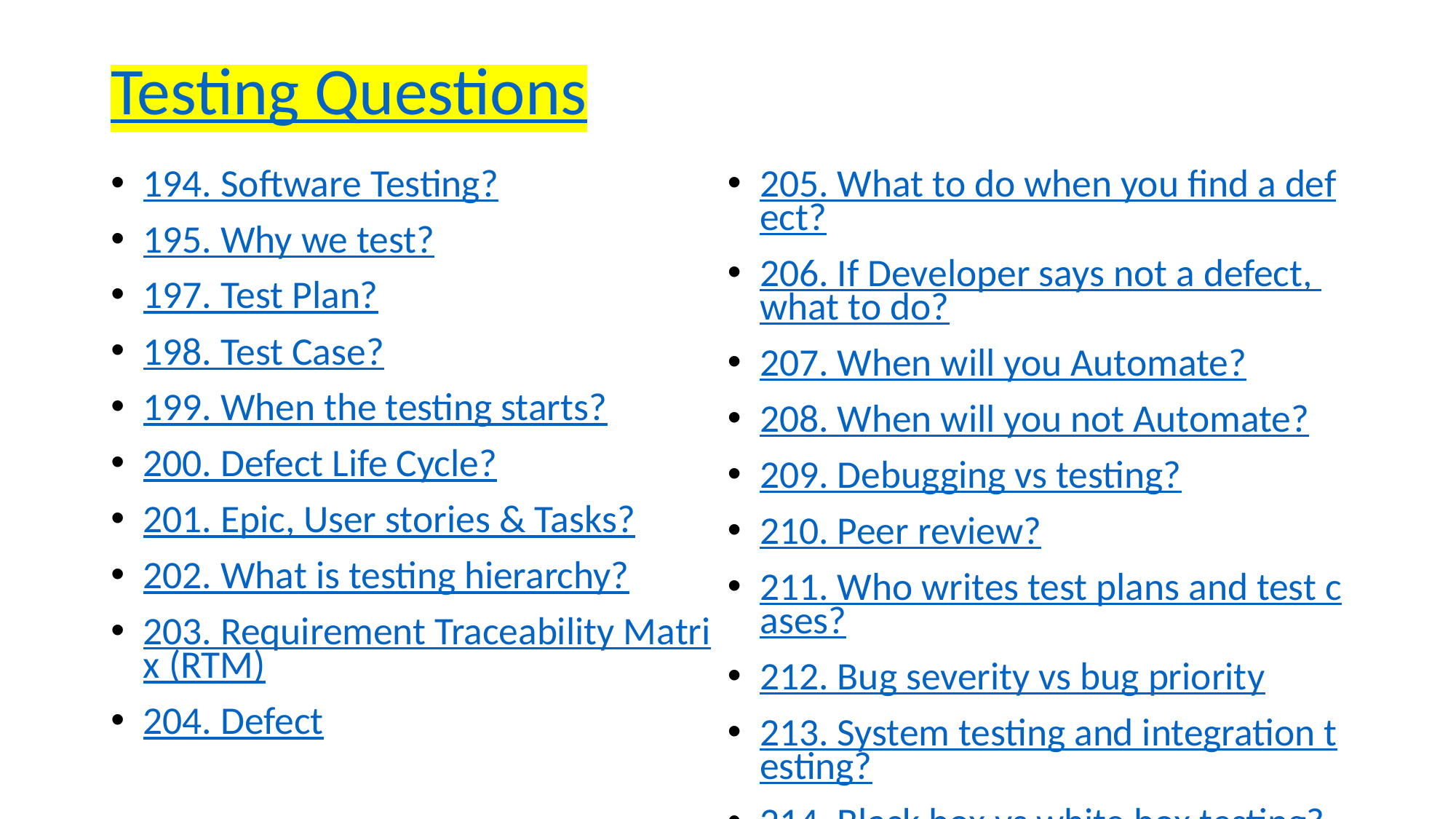

# Testing Questions
194. Software Testing?
195. Why we test?
197. Test Plan?
198. Test Case?
199. When the testing starts?
200. Defect Life Cycle?
201. Epic, User stories & Tasks?
202. What is testing hierarchy?
203. Requirement Traceability Matrix (RTM)
204. Defect
205. What to do when you find a defect?
206. If Developer says not a defect, what to do?
207. When will you Automate?
208. When will you not Automate?
209. Debugging vs testing?
210. Peer review?
211. Who writes test plans and test cases?
212. Bug severity vs bug priority
213. System testing and integration testing?
214. Black box vs white box testing?
215. Front End Testing and Back End testing?
216. Functional testing & non-functional testing